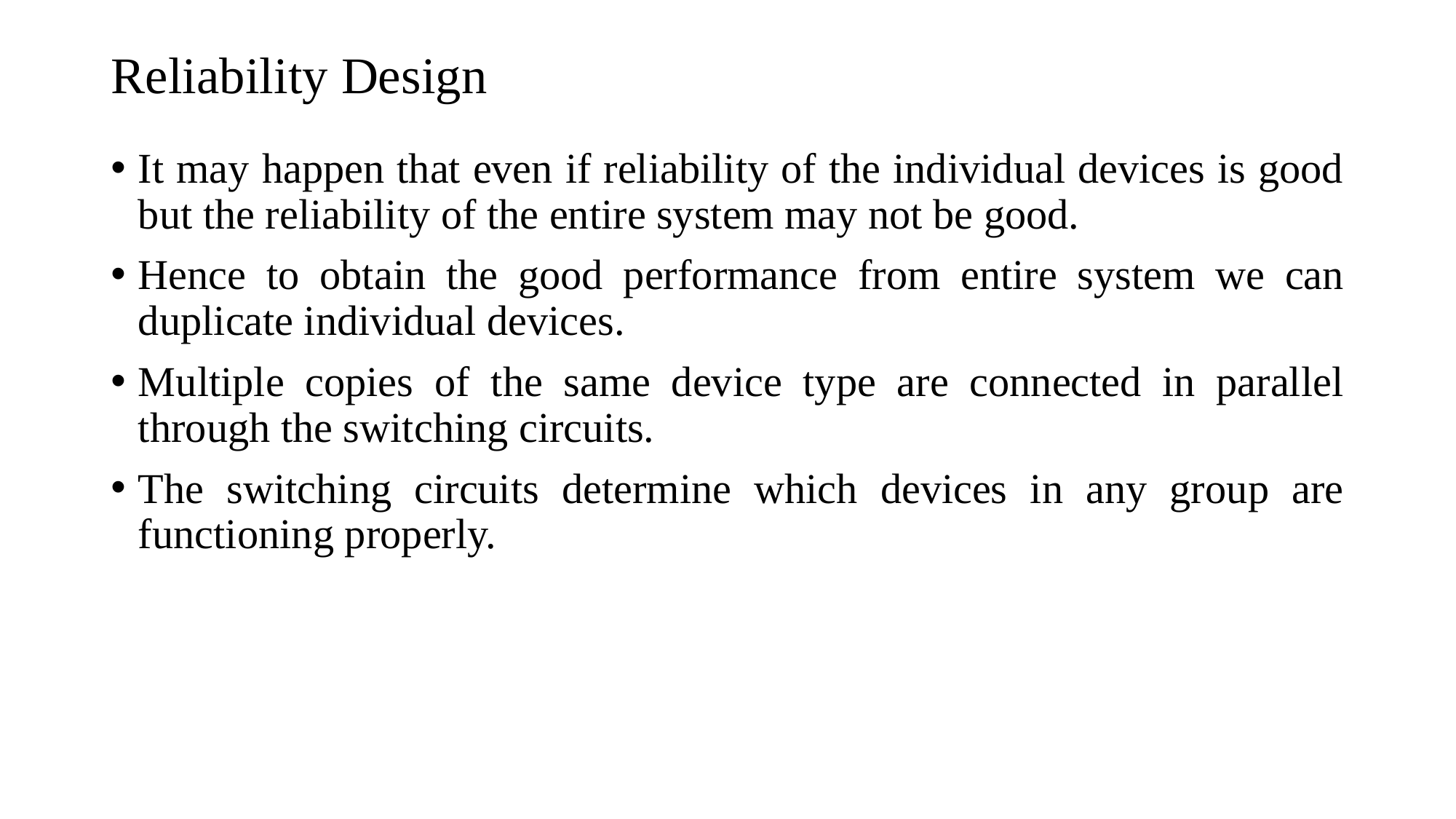

# Reliability Design
It may happen that even if reliability of the individual devices is good but the reliability of the entire system may not be good.
Hence to obtain the good performance from entire system we can duplicate individual devices.
Multiple copies of the same device type are connected in parallel through the switching circuits.
The switching circuits determine which devices in any group are functioning properly.